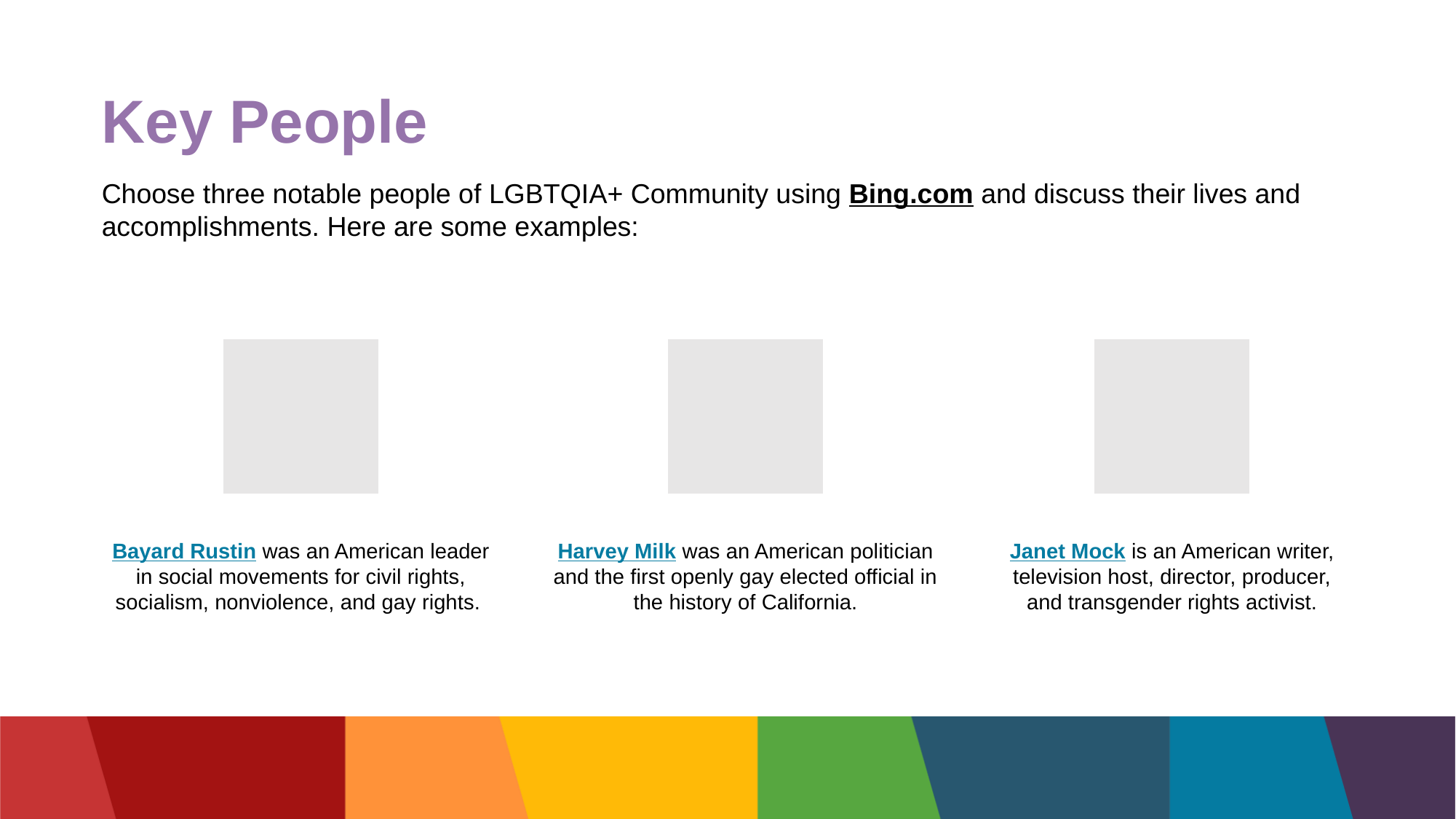

# Key People
Choose three notable people of LGBTQIA+ Community using Bing.com and discuss their lives and accomplishments. Here are some examples:
Bayard Rustin was an American leader in social movements for civil rights, socialism, nonviolence, and gay rights.
Harvey Milk was an American politician and the first openly gay elected official in the history of California.
Janet Mock is an American writer, television host, director, producer, and transgender rights activist.